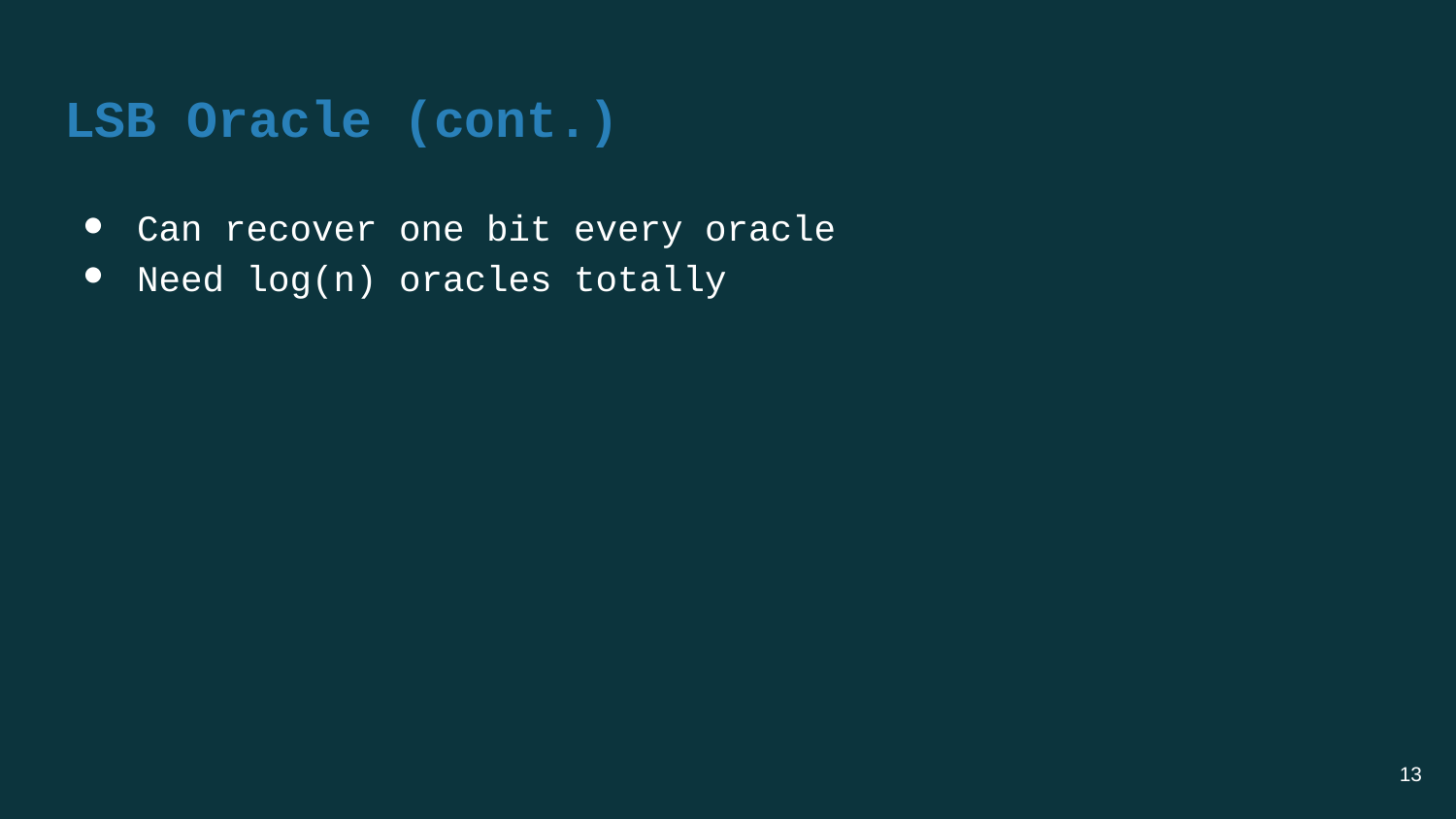

# LSB Oracle (cont.)
Can recover one bit every oracle
Need log(n) oracles totally
13